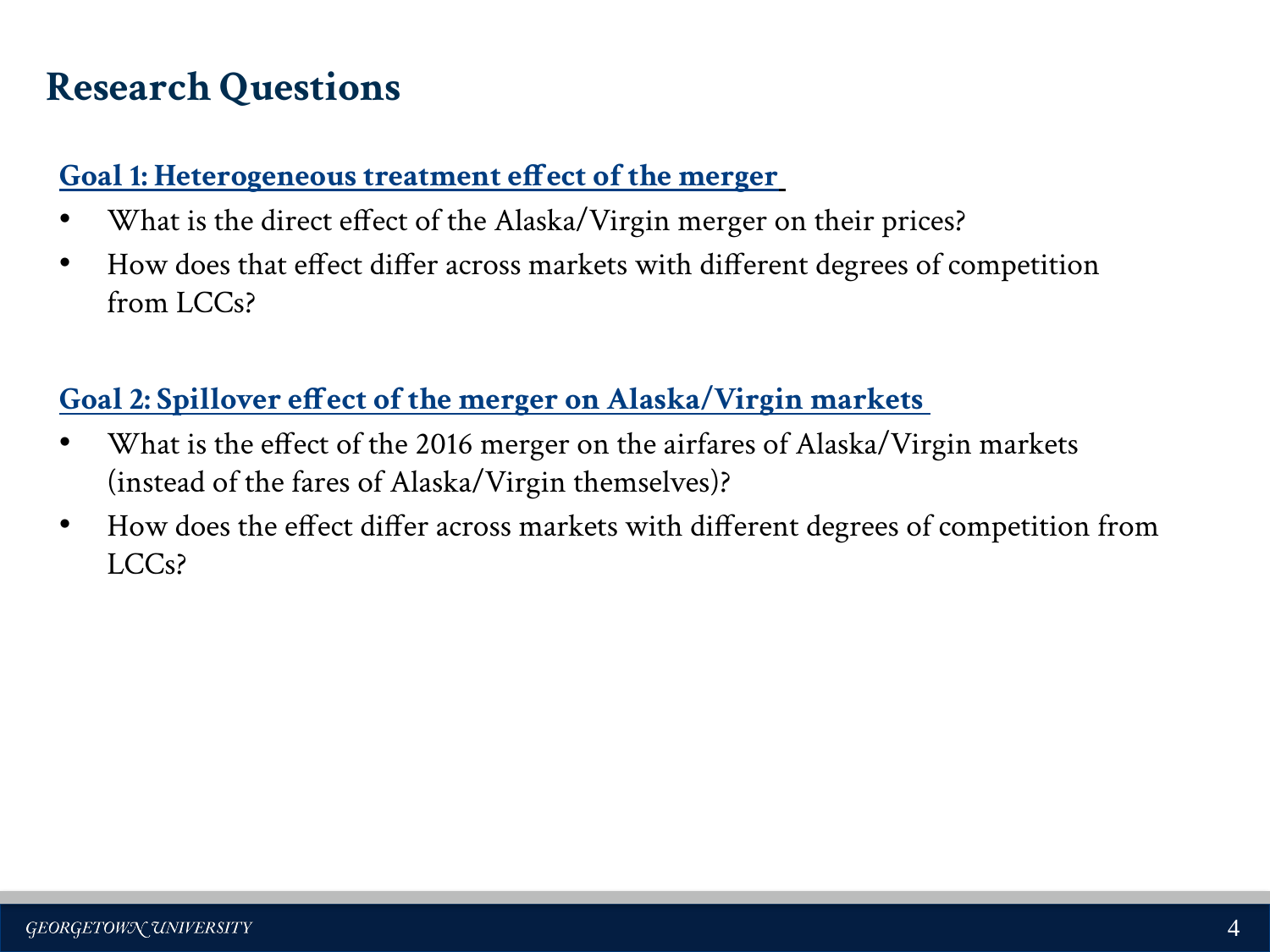

Research Questions
Goal 1: Heterogeneous treatment effect of the merger
What is the direct effect of the Alaska/Virgin merger on their prices?
How does that effect differ across markets with different degrees of competition from LCCs?

Goal 2: Spillover effect of the merger on Alaska/Virgin markets
What is the effect of the 2016 merger on the airfares of Alaska/Virgin markets (instead of the fares of Alaska/Virgin themselves)?
How does the effect differ across markets with different degrees of competition from LCCs?
4